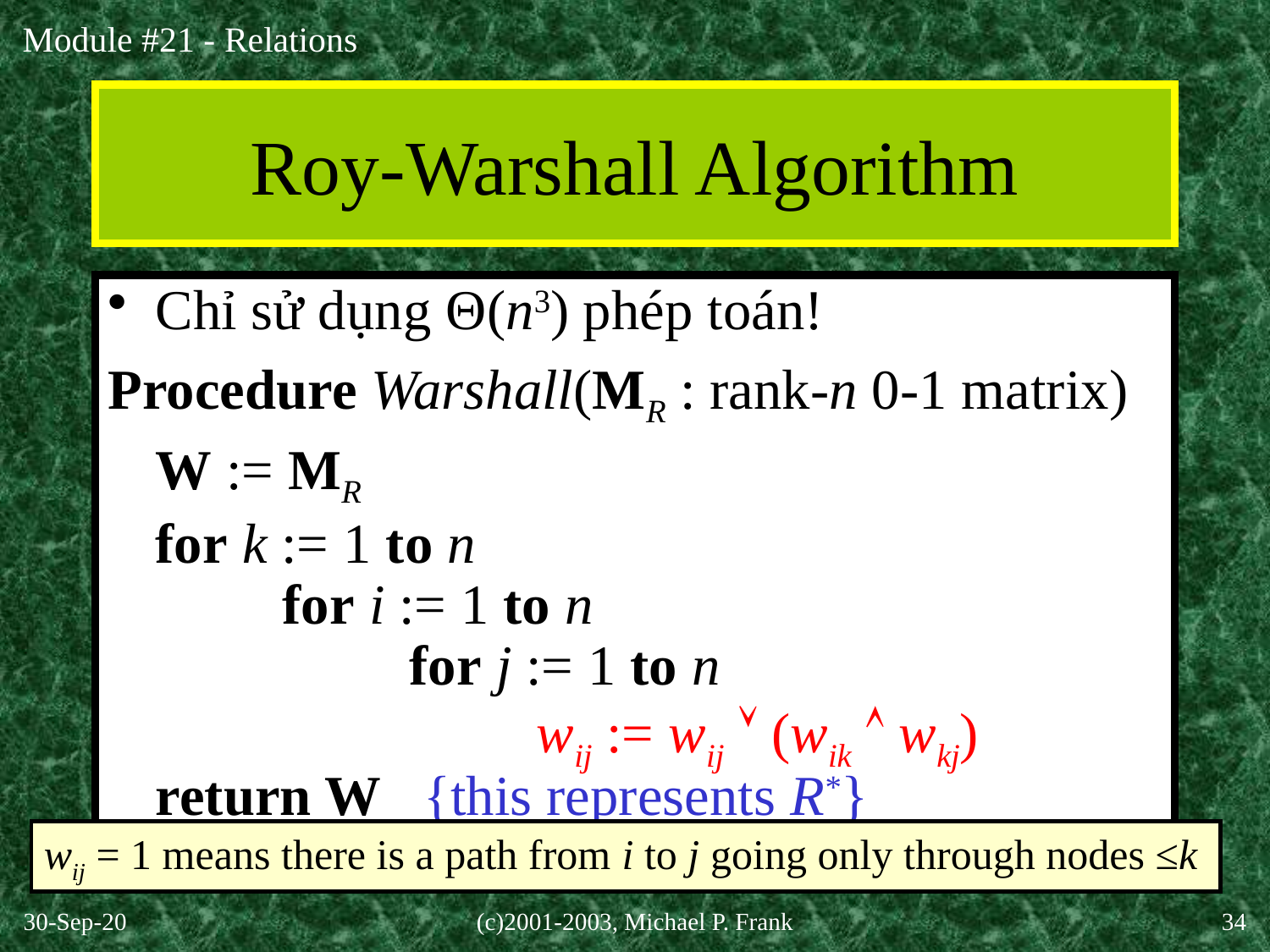

# Roy-Warshall Algorithm
Chỉ sử dụng Θ(n3) phép toán!
Procedure Warshall(MR : rank-n 0-1 matrix)
	W := MR
	for k := 1 to n
	for i := 1 to n
		for j := 1 to n
			wij := wij ∨ (wik ∧ wkj)
return W   {this represents R*}
wij = 1 means there is a path from i to j going only through nodes ≤k
30-Sep-20
(c)2001-2003, Michael P. Frank
34